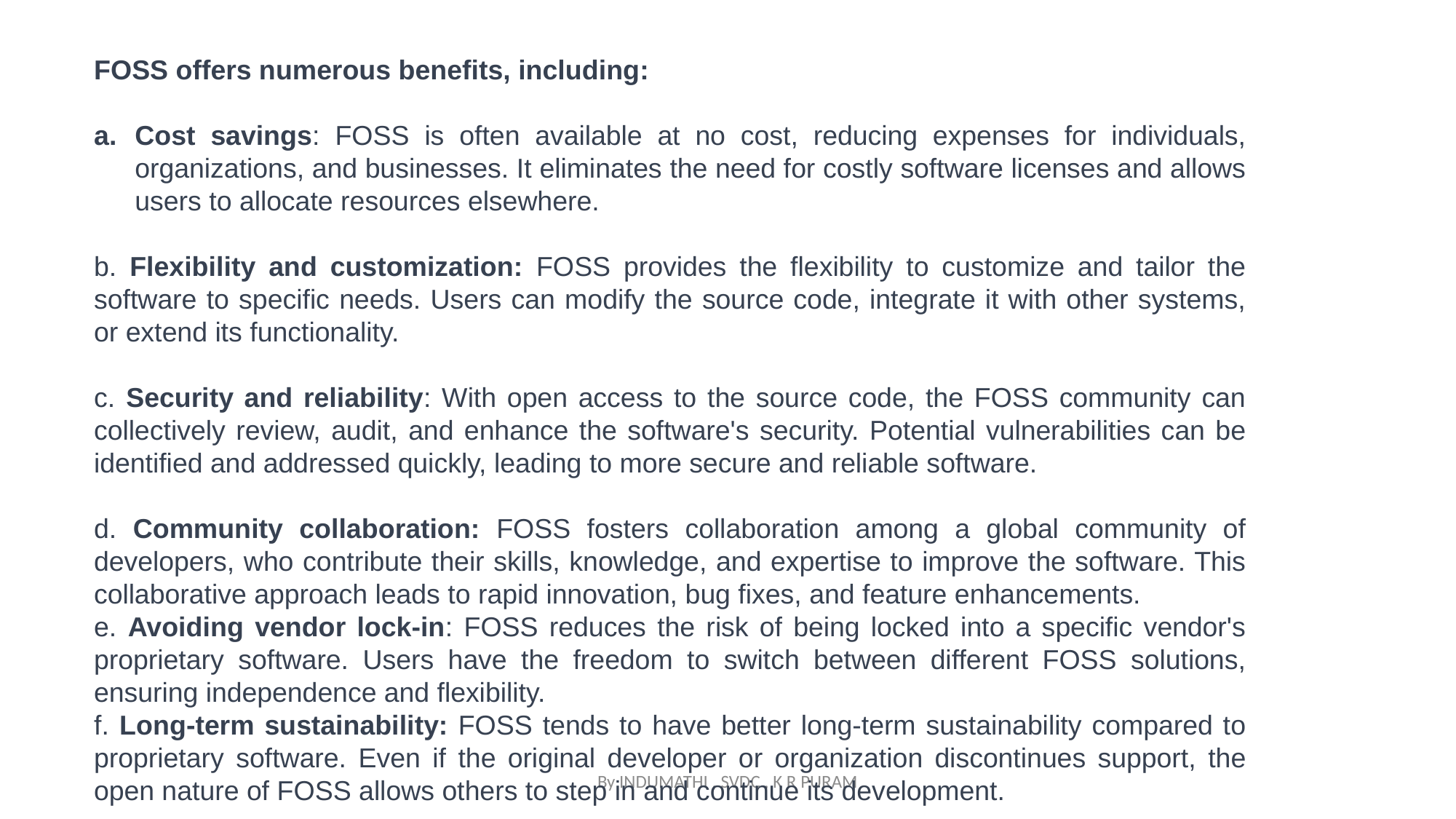

FOSS offers numerous benefits, including:

Cost savings: FOSS is often available at no cost, reducing expenses for individuals, organizations, and businesses. It eliminates the need for costly software licenses and allows users to allocate resources elsewhere.

b. Flexibility and customization: FOSS provides the flexibility to customize and tailor the software to specific needs. Users can modify the source code, integrate it with other systems, or extend its functionality.

c. Security and reliability: With open access to the source code, the FOSS community can collectively review, audit, and enhance the software's security. Potential vulnerabilities can be identified and addressed quickly, leading to more secure and reliable software.

d. Community collaboration: FOSS fosters collaboration among a global community of developers, who contribute their skills, knowledge, and expertise to improve the software. This collaborative approach leads to rapid innovation, bug fixes, and feature enhancements.
e. Avoiding vendor lock-in: FOSS reduces the risk of being locked into a specific vendor's proprietary software. Users have the freedom to switch between different FOSS solutions, ensuring independence and flexibility.
f. Long-term sustainability: FOSS tends to have better long-term sustainability compared to proprietary software. Even if the original developer or organization discontinues support, the open nature of FOSS allows others to step in and continue its development.

By INDUMATHI , SVDC , K R PURAM